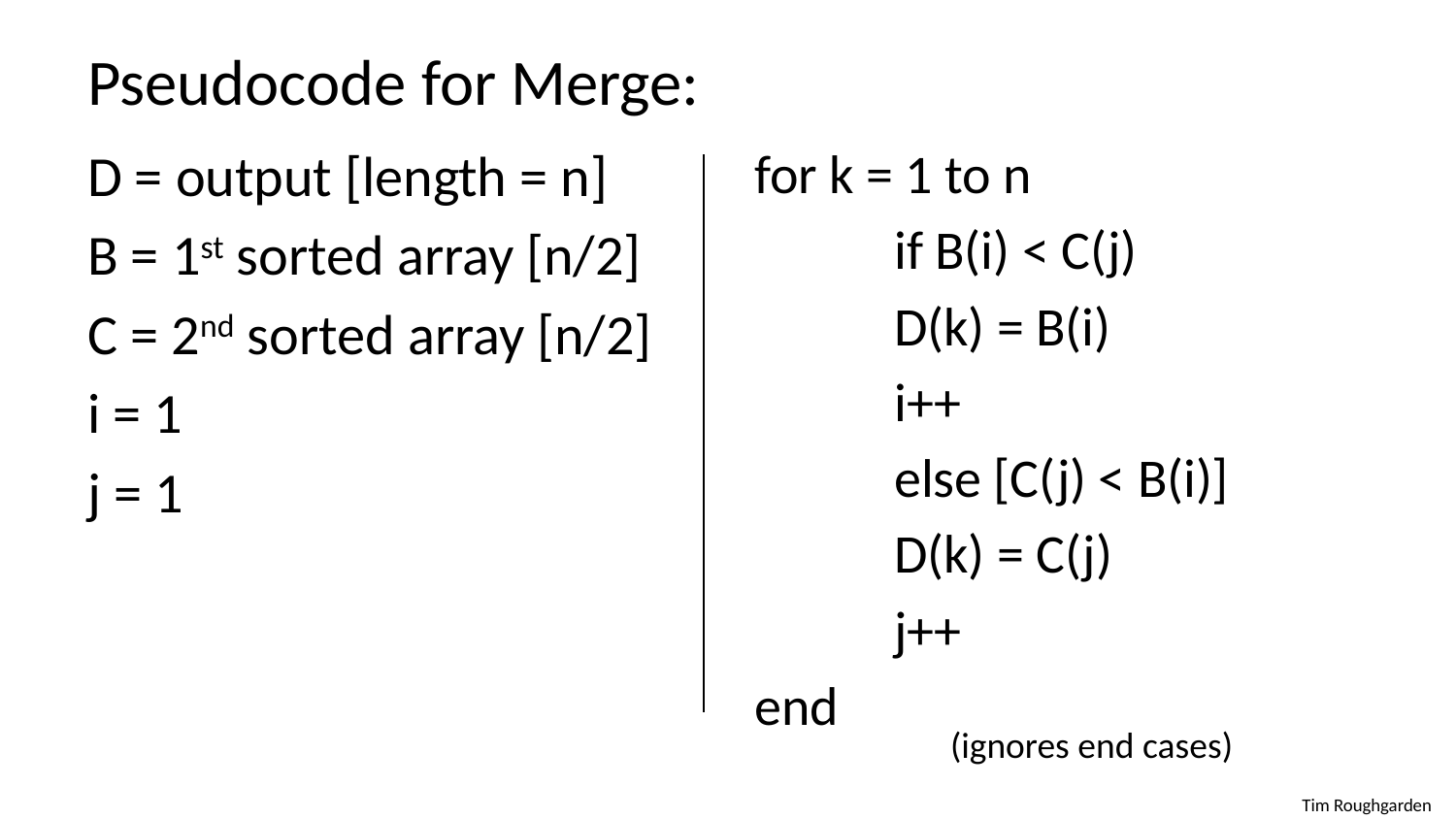

Pseudocode for Merge:
D = output [length = n]
B = 1st sorted array [n/2]
C = 2nd sorted array [n/2]
i = 1
j = 1
for k = 1 to n
	if B(i) < C(j)
		D(k) = B(i)
		i++
	else [C(j) < B(i)]
		D(k) = C(j)
		j++
end
(ignores end cases)